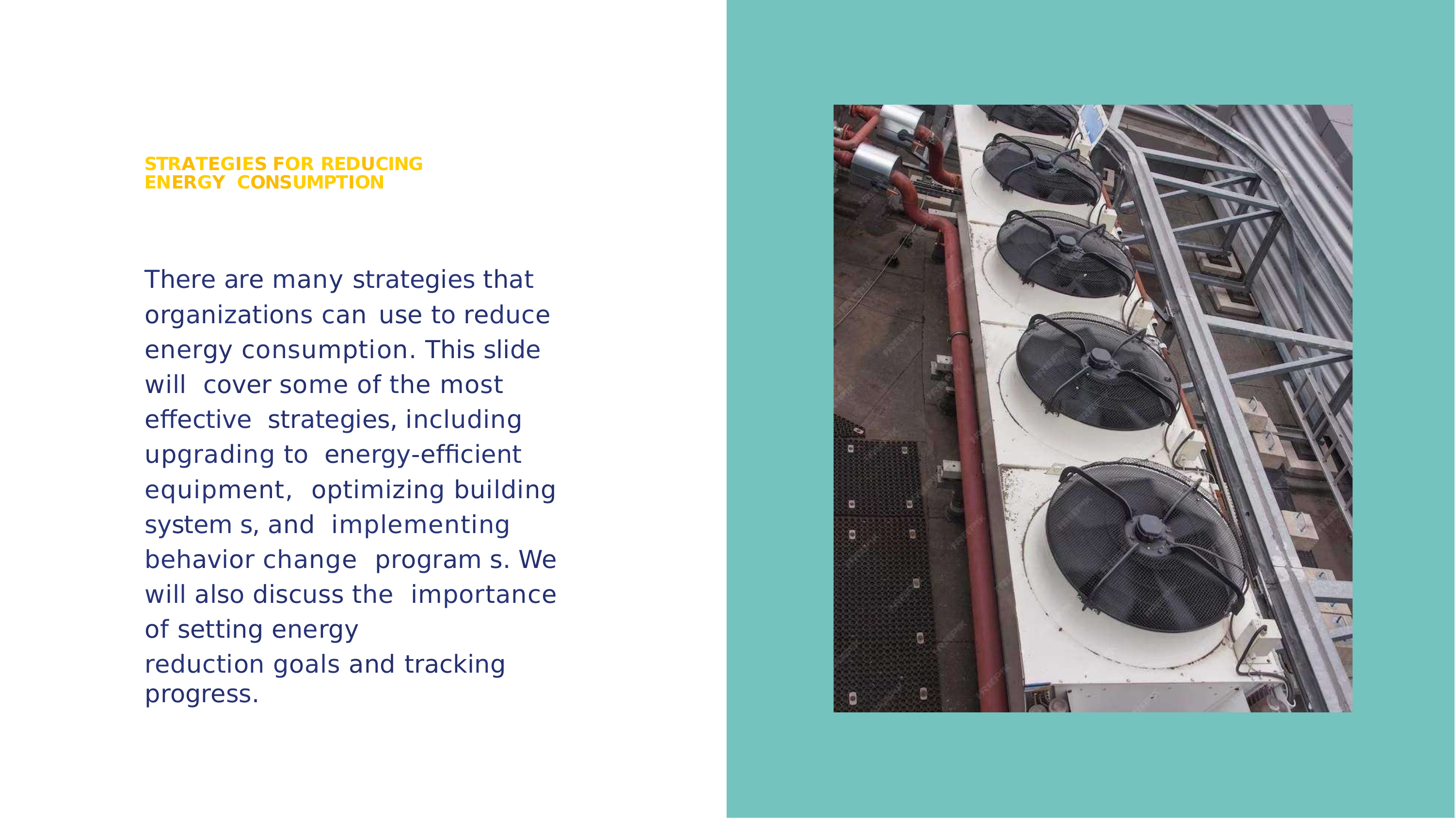

STRATEGIES FOR REDUCING ENERGY  CONSUMPTION
There are many strategies that  organizations can	use to reduce  energy consumption. This slide will  cover some of the most effective  strategies, including upgrading to  energy-efﬁcient equipment,  optimizing building system s, and  implementing behavior change  program s. We will also discuss the  importance of setting energy
reduction goals and tracking progress.